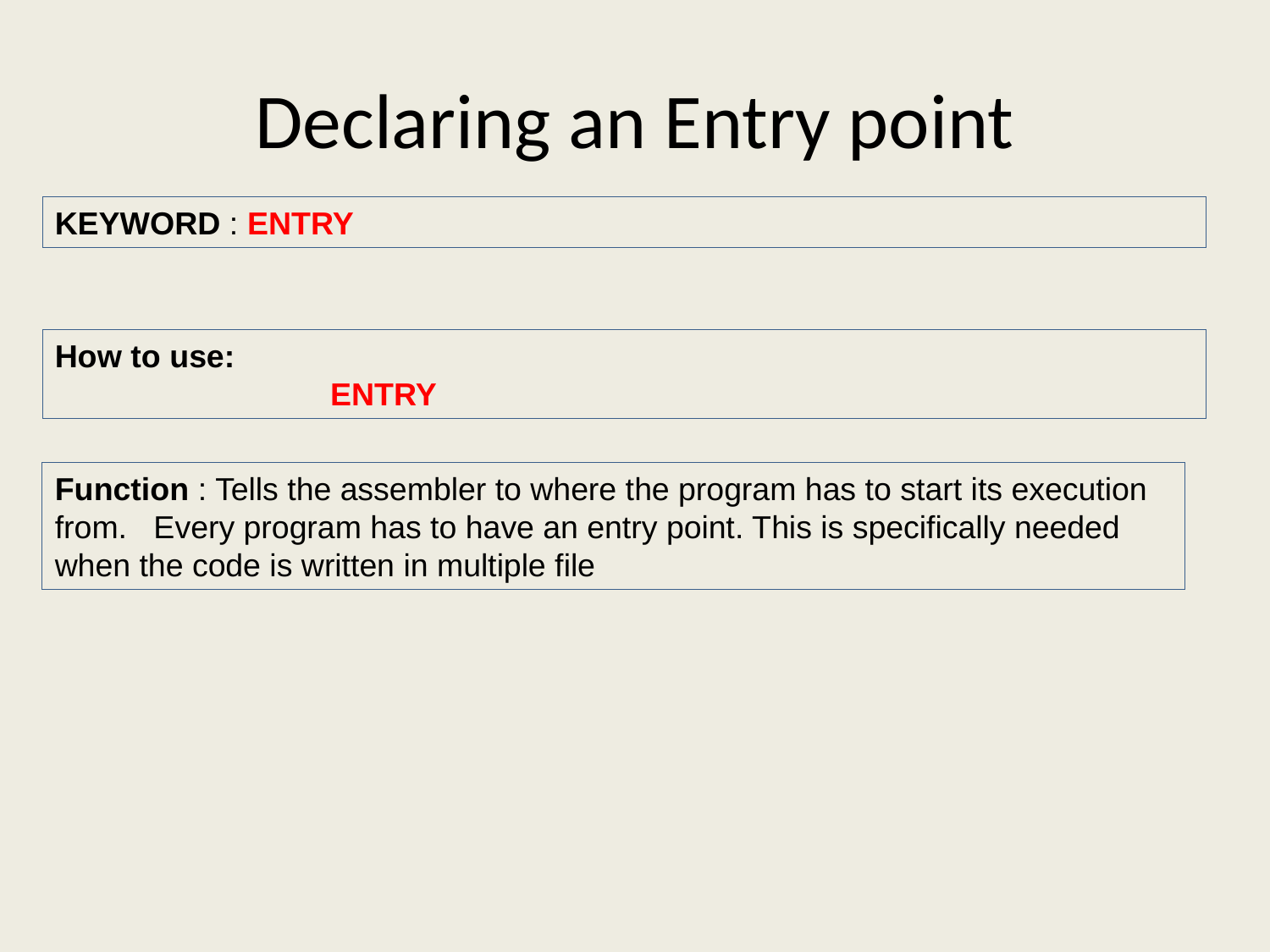

# Declaring an Entry point
KEYWORD : ENTRY
How to use:
                               ENTRY
Function : Tells the assembler to where the program has to start its execution from.   Every program has to have an entry point. This is specifically needed when the code is written in multiple file